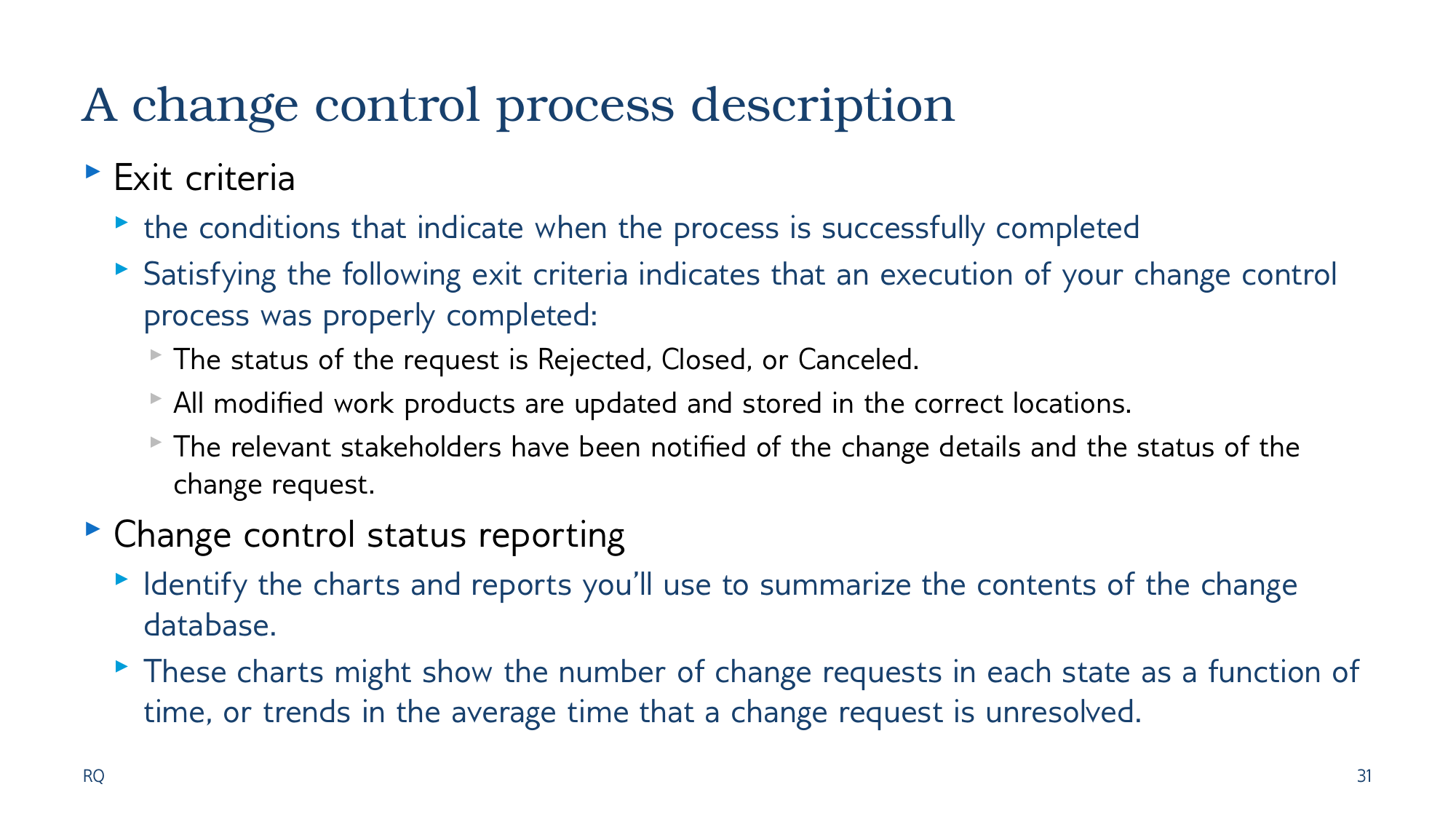

# A change control process description
Exit criteria
the conditions that indicate when the process is successfully completed
Satisfying the following exit criteria indicates that an execution of your change control process was properly completed:
The status of the request is Rejected, Closed, or Canceled.
All modified work products are updated and stored in the correct locations.
The relevant stakeholders have been notified of the change details and the status of the change request.
Change control status reporting
Identify the charts and reports you’ll use to summarize the contents of the change database.
These charts might show the number of change requests in each state as a function of time, or trends in the average time that a change request is unresolved.

RQ
31